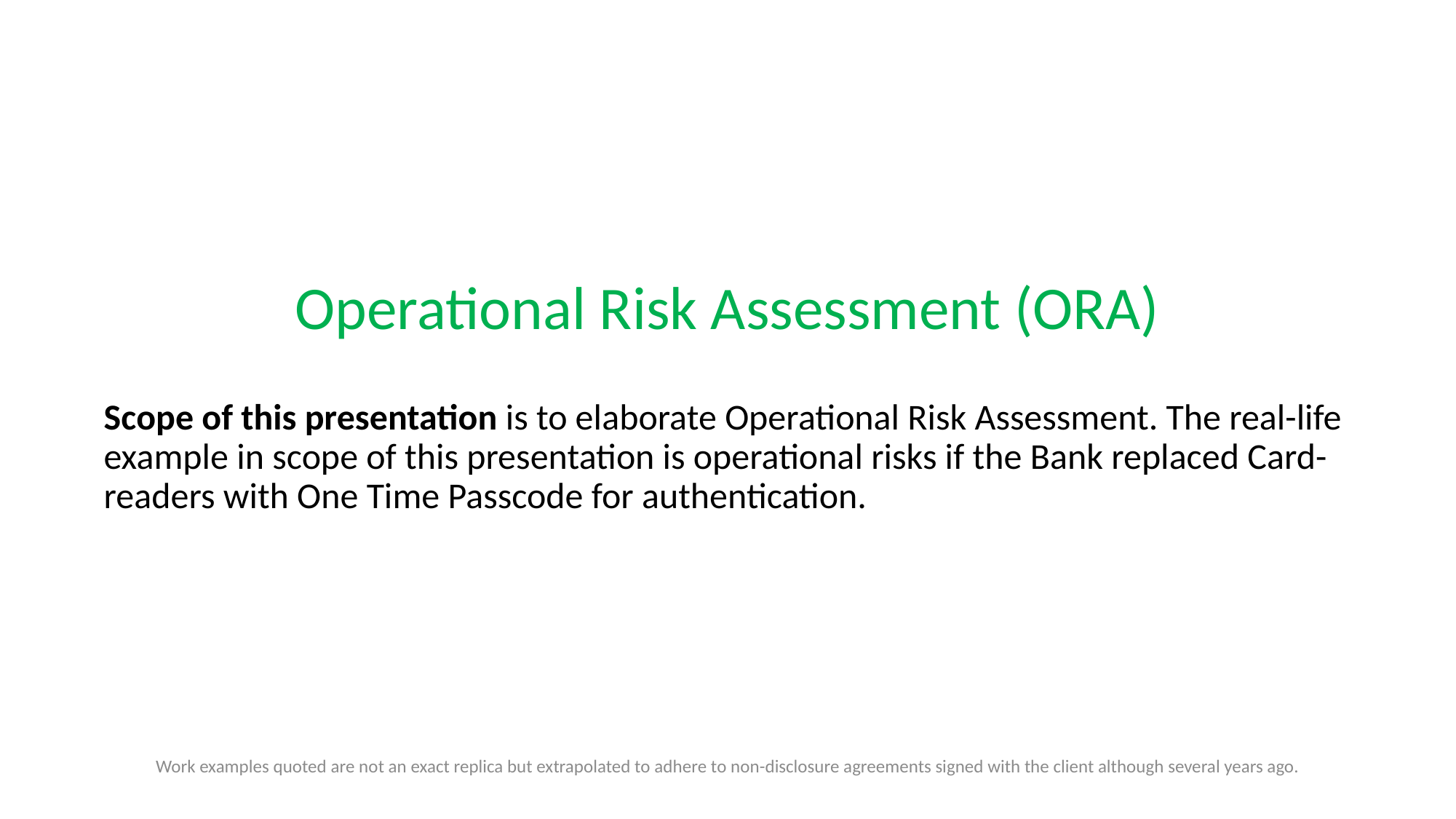

# Operational Risk Assessment (ORA)
Scope of this presentation is to elaborate Operational Risk Assessment. The real-life example in scope of this presentation is operational risks if the Bank replaced Card-readers with One Time Passcode for authentication.
Work examples quoted are not an exact replica but extrapolated to adhere to non-disclosure agreements signed with the client although several years ago.